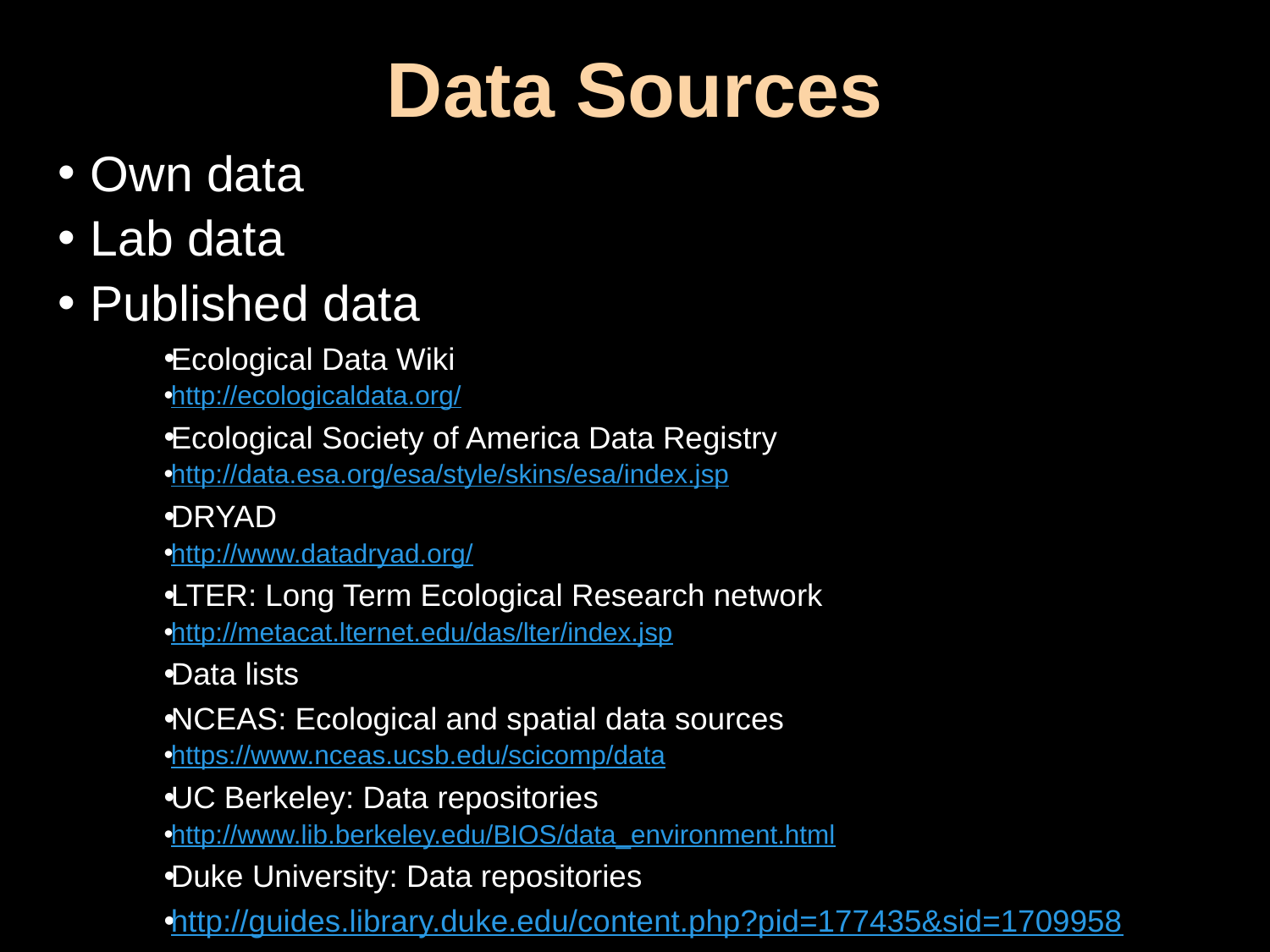

# Data Sources
Own data
Lab data
Published data
Ecological Data Wiki
http://ecologicaldata.org/
Ecological Society of America Data Registry
http://data.esa.org/esa/style/skins/esa/index.jsp
DRYAD
http://www.datadryad.org/
LTER: Long Term Ecological Research network
http://metacat.lternet.edu/das/lter/index.jsp
Data lists
NCEAS: Ecological and spatial data sources
https://www.nceas.ucsb.edu/scicomp/data
UC Berkeley: Data repositories
http://www.lib.berkeley.edu/BIOS/data_environment.html
Duke University: Data repositories
http://guides.library.duke.edu/content.php?pid=177435&sid=1709958